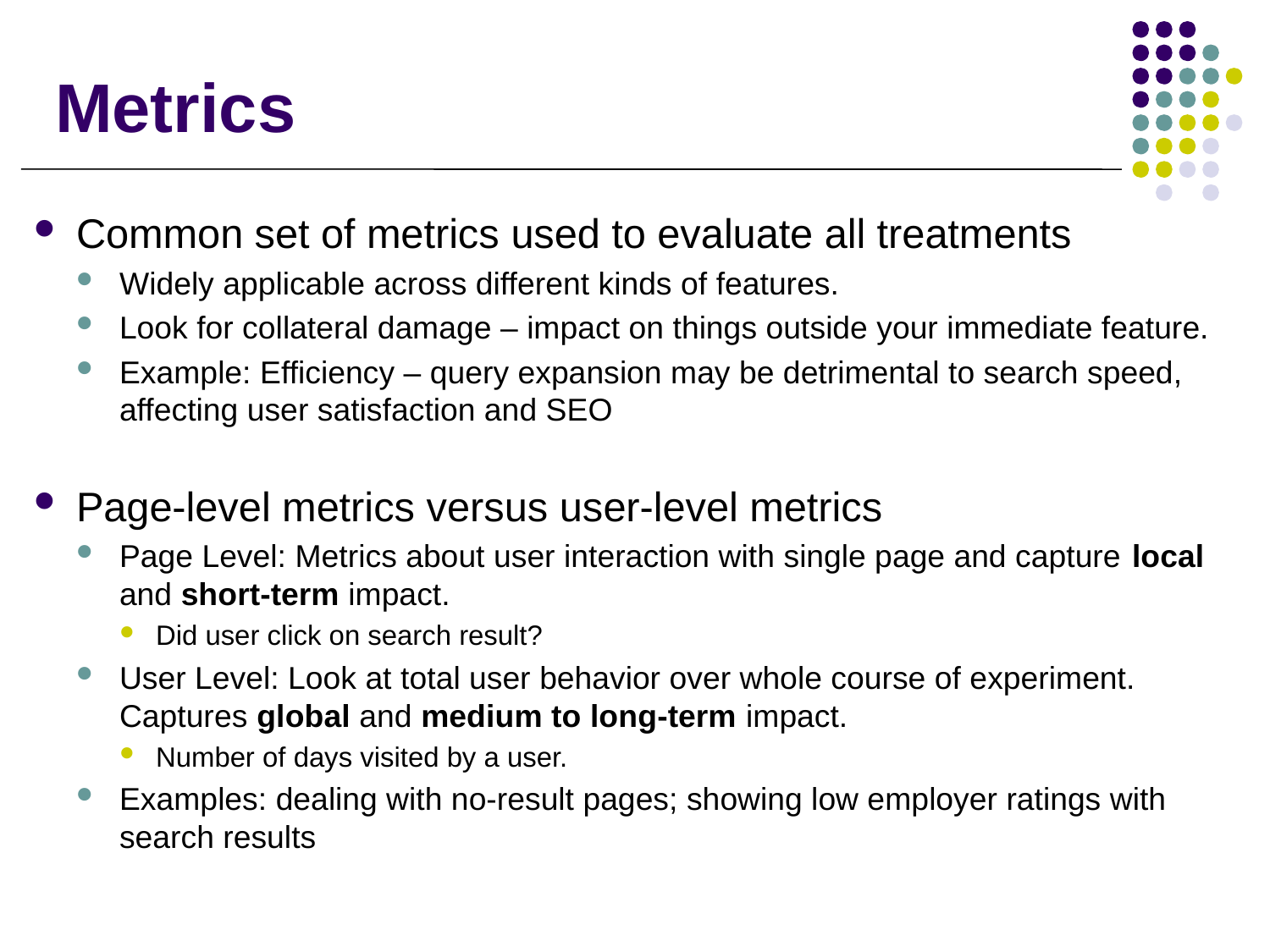

# Metrics
Common set of metrics used to evaluate all treatments
Widely applicable across different kinds of features.
Look for collateral damage – impact on things outside your immediate feature.
Example: Efficiency – query expansion may be detrimental to search speed, affecting user satisfaction and SEO

Page-level metrics versus user-level metrics
Page Level: Metrics about user interaction with single page and capture local and short-term impact.
Did user click on search result?
User Level: Look at total user behavior over whole course of experiment. Captures global and medium to long-term impact.
Number of days visited by a user.
Examples: dealing with no-result pages; showing low employer ratings with search results